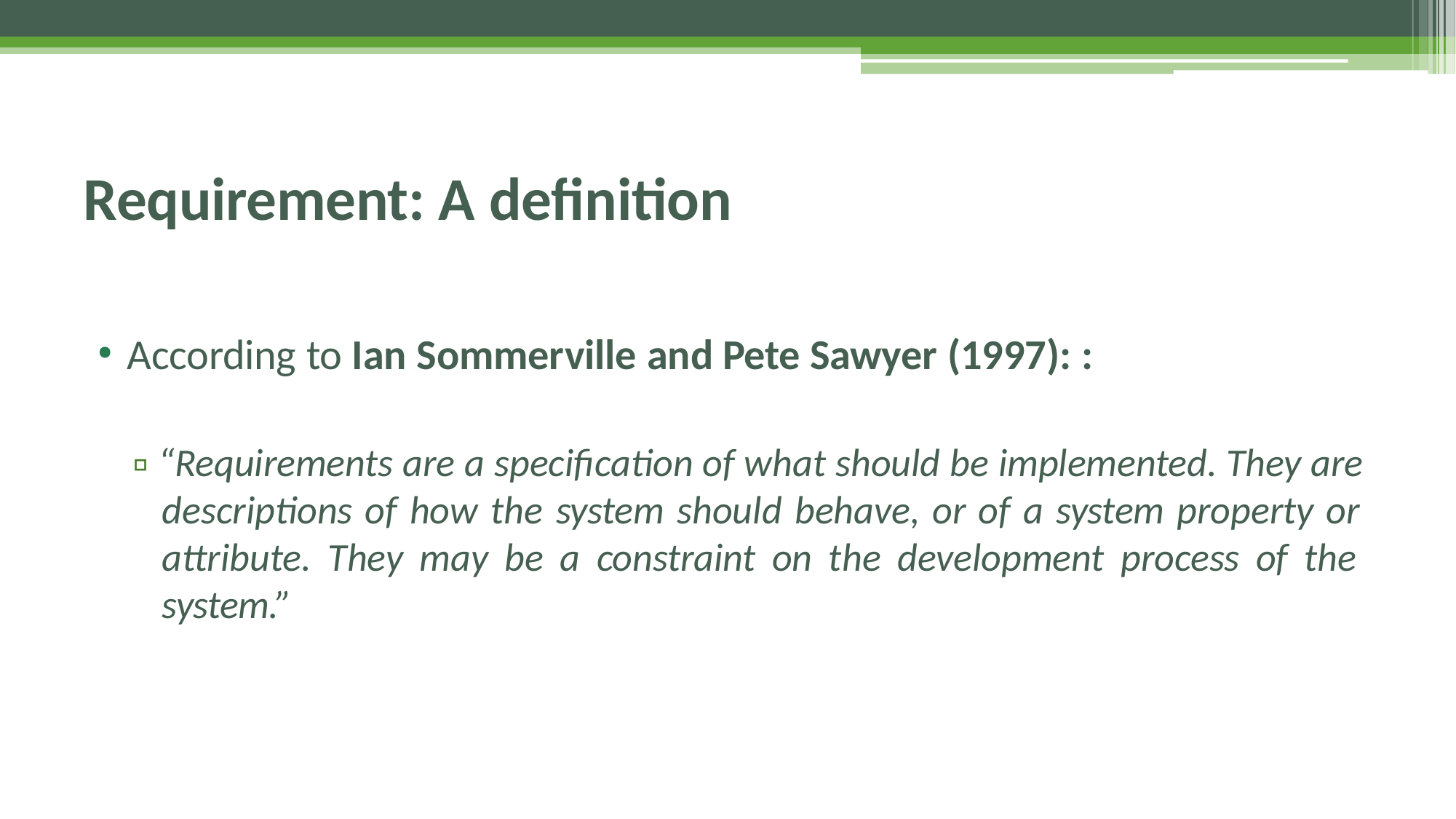

# Requirement: A definition
According to Ian Sommerville and Pete Sawyer (1997): :

▫ “Requirements are a specification of what should be implemented. They are  descriptions of how the system should behave, or of a system property or  attribute. They may be a constraint on the development process of the  system.”